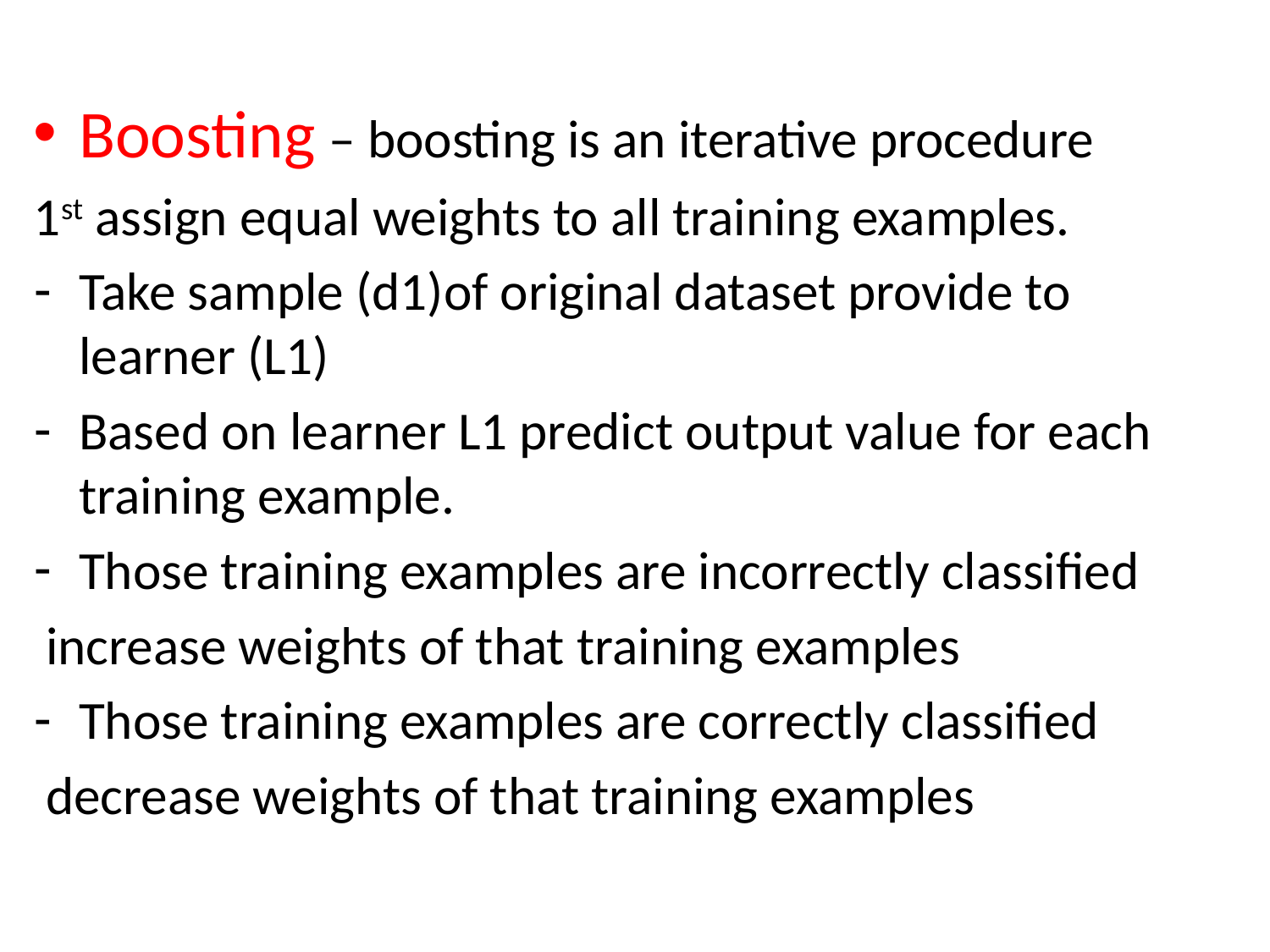

#
Boosting – boosting is an iterative procedure
1st assign equal weights to all training examples.
Take sample (d1)of original dataset provide to learner (L1)
Based on learner L1 predict output value for each training example.
Those training examples are incorrectly classified
 increase weights of that training examples
Those training examples are correctly classified
 decrease weights of that training examples